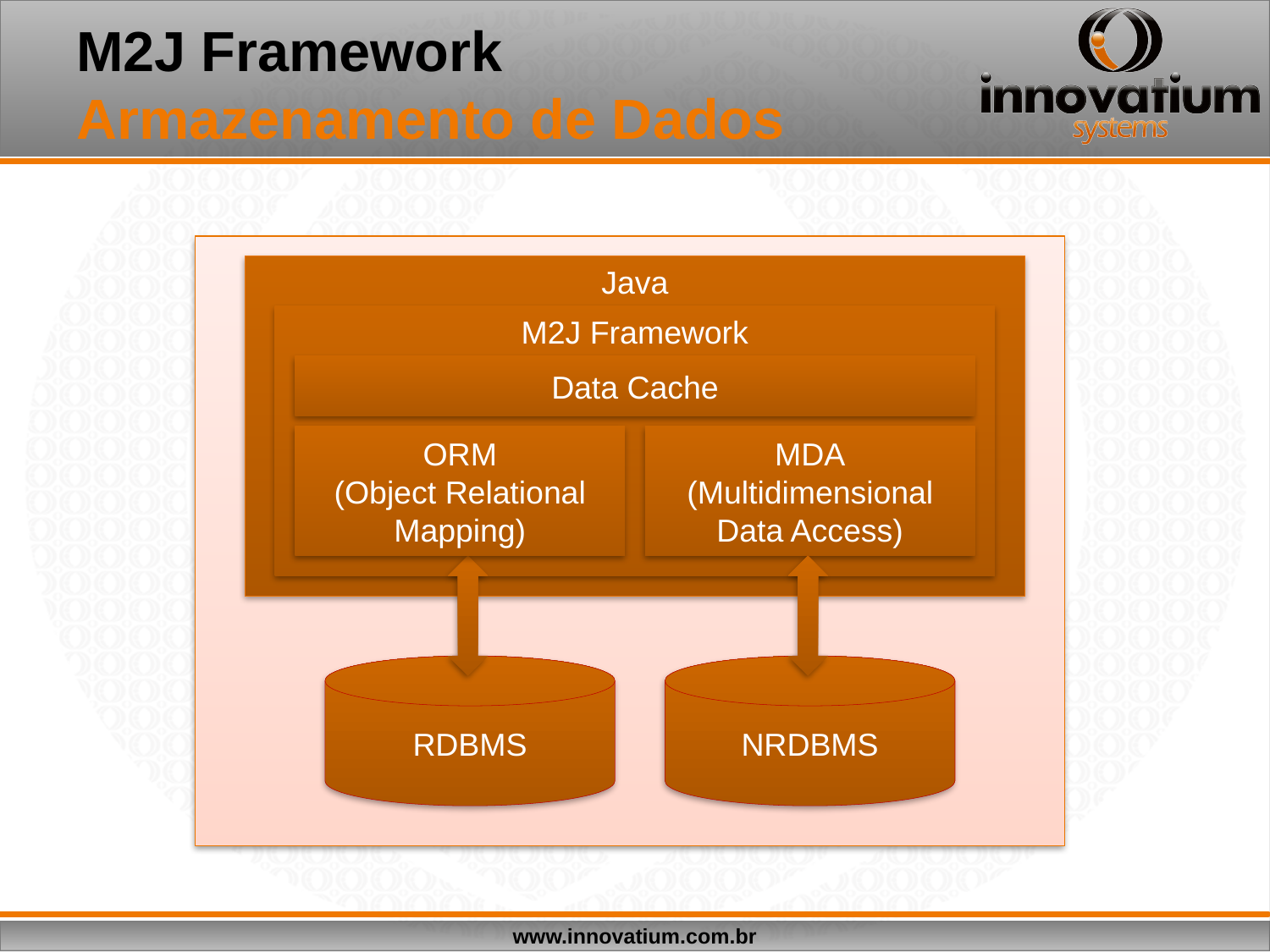

# M2J Framework Armazenamento de Dados

Java
M2J Framework
Data Cache
ORM
(Object Relational Mapping)
MDA
(Multidimensional Data Access)

RDBMS
NRDBMS